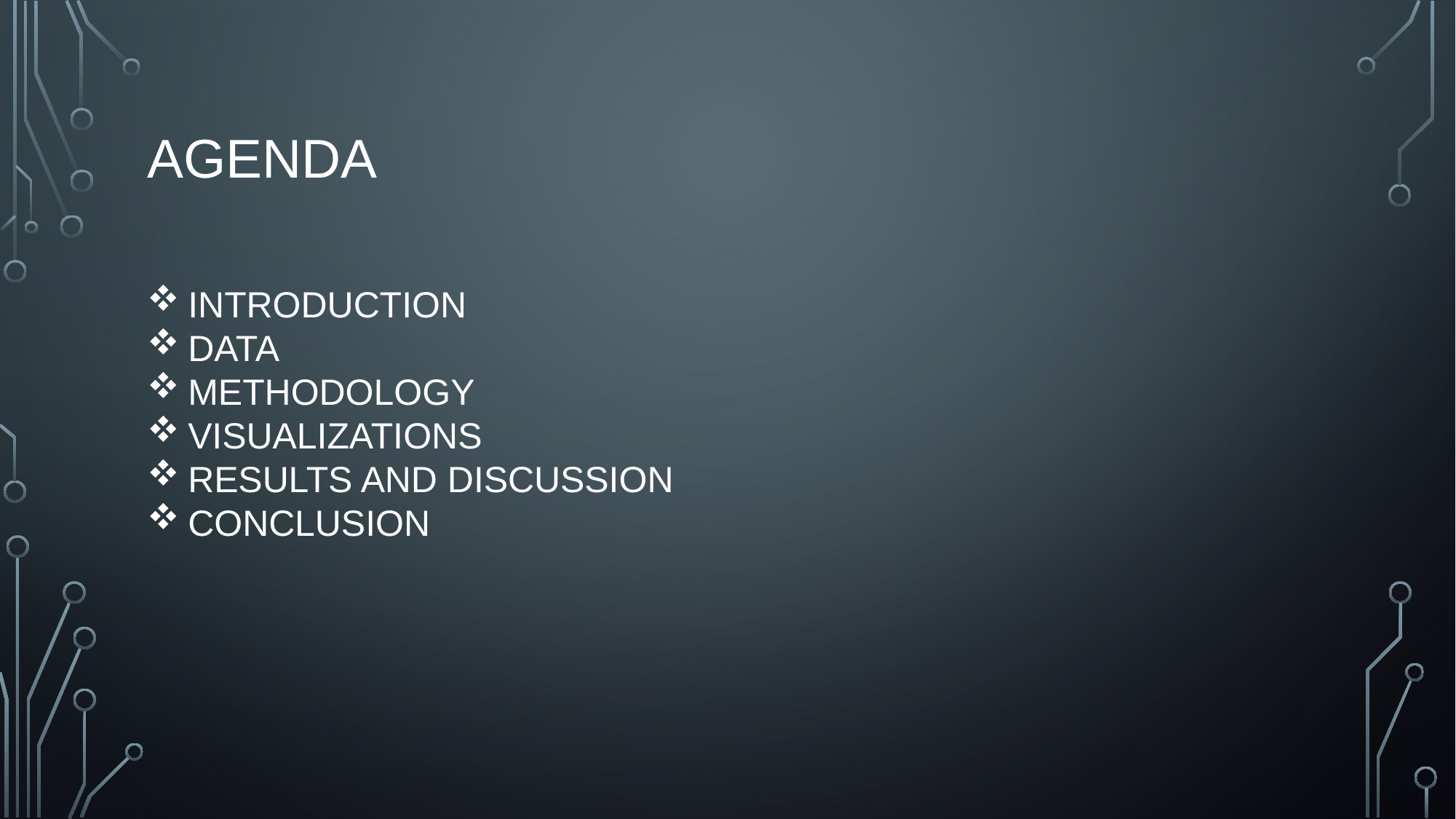

# AgendA
INTRODUCTION
DATA
METHODOLOGY
VISUALIZATIONS
RESULTS AND DISCUSSION
CONCLUSION